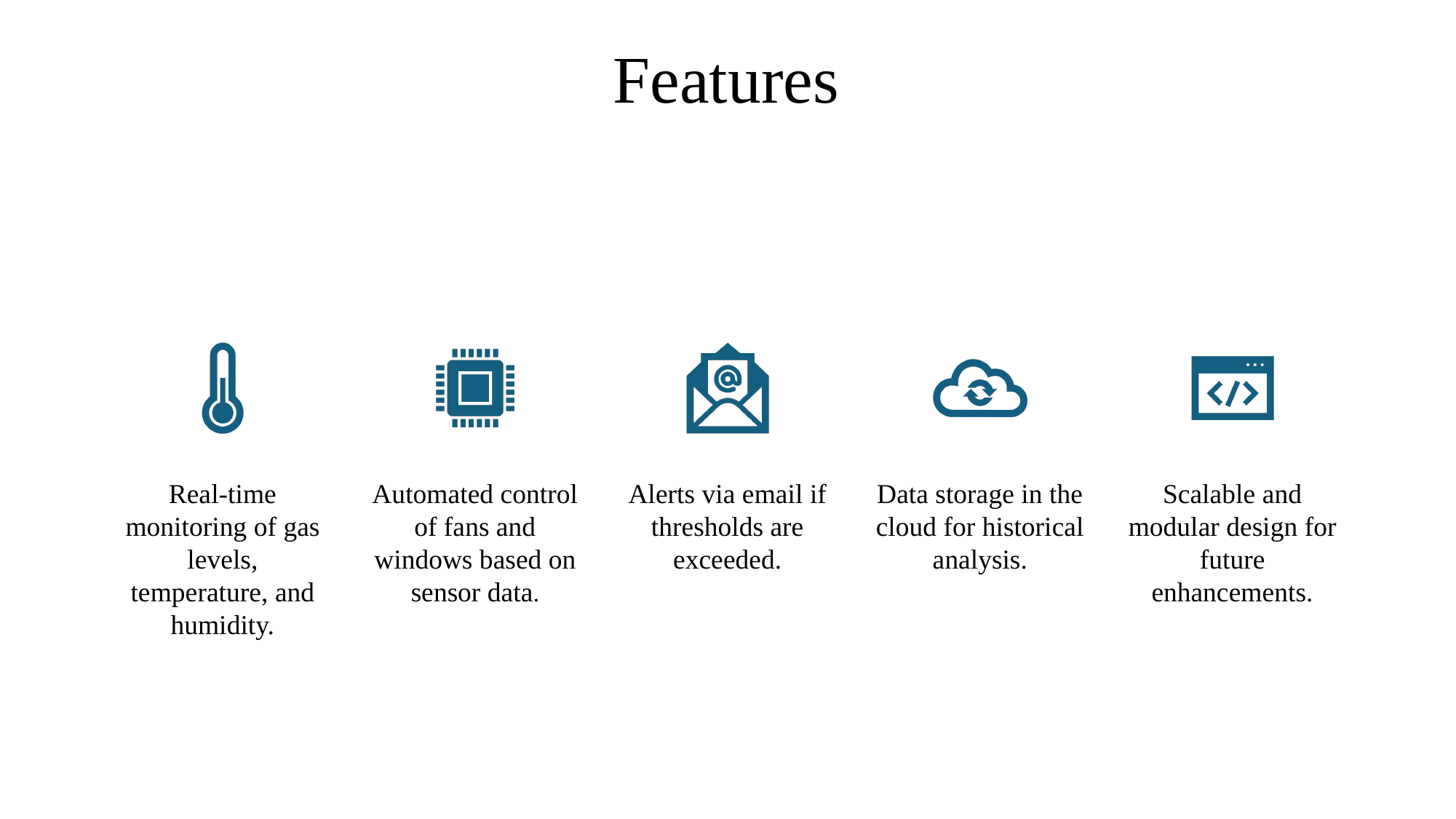

# Features
Real-time monitoring of gas levels, temperature, and humidity.
Automated control of fans and windows based on sensor data.
Alerts via email if thresholds are exceeded.
Data storage in the cloud for historical analysis.
Scalable and modular design for future enhancements.